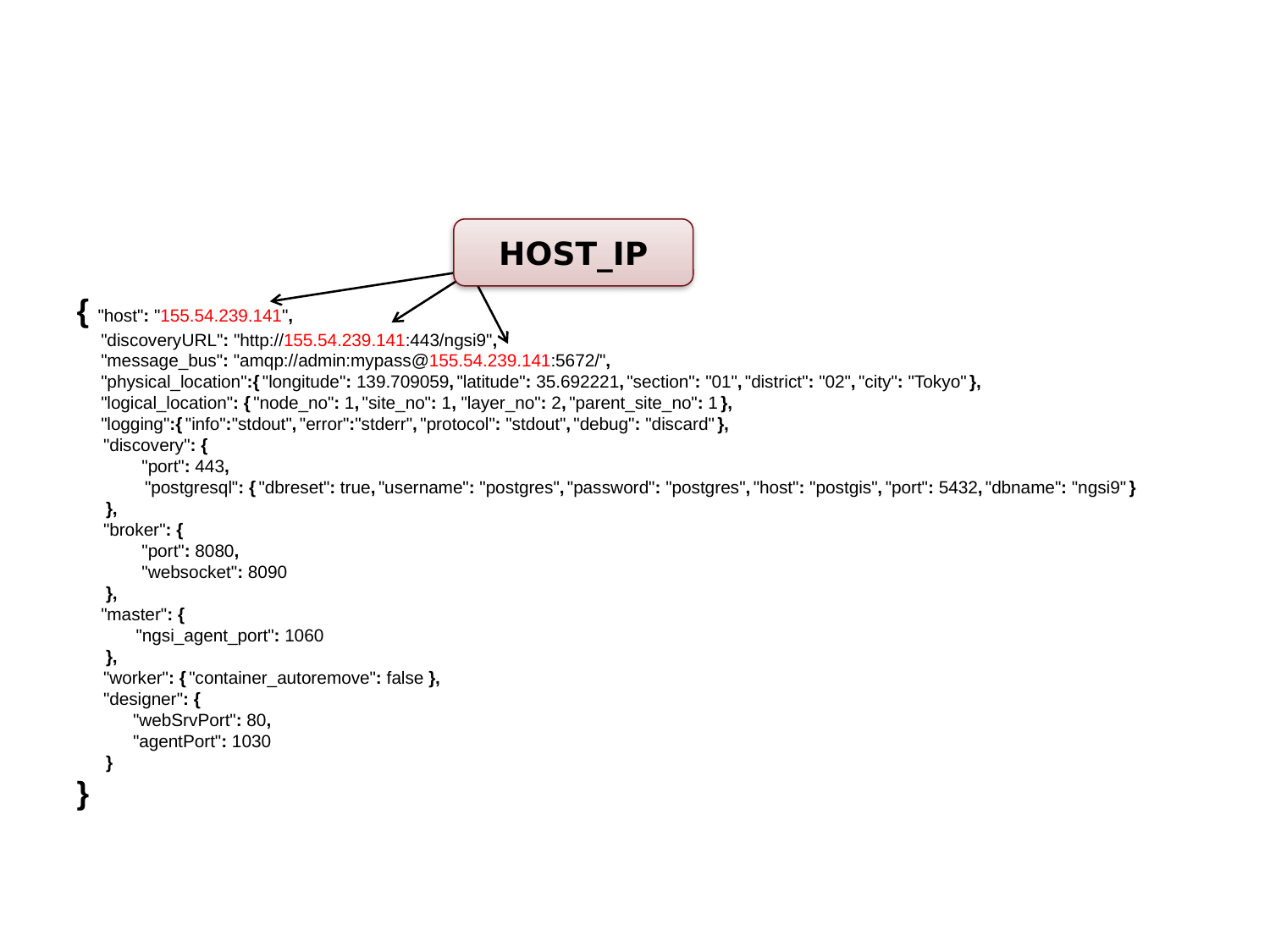

HOST_IP
{ "host": "155.54.239.141",
     "discoveryURL": "http://155.54.239.141:443/ngsi9",
     "message_bus": "amqp://admin:mypass@155.54.239.141:5672/",
     "physical_location":{ "longitude": 139.709059, "latitude": 35.692221, "section": "01", "district": "02", "city": "Tokyo" },
     "logical_location": { "node_no": 1, "site_no": 1, "layer_no": 2, "parent_site_no": 1 },
     "logging":{ "info":"stdout", "error":"stderr", "protocol": "stdout", "debug": "discard" },
         "discovery": {
                      "port": 443,
                       "postgresql": { "dbreset": true, "username": "postgres", "password": "postgres", "host": "postgis", "port": 5432, "dbname": "ngsi9" }
      },
         "broker": {
                      "port": 8080,
                      "websocket": 8090
      },
     "master": {
                    "ngsi_agent_port": 1060
      },
         "worker": { "container_autoremove": false },
         "designer": {
                   "webSrvPort": 80,
                   "agentPort": 1030
      }
}